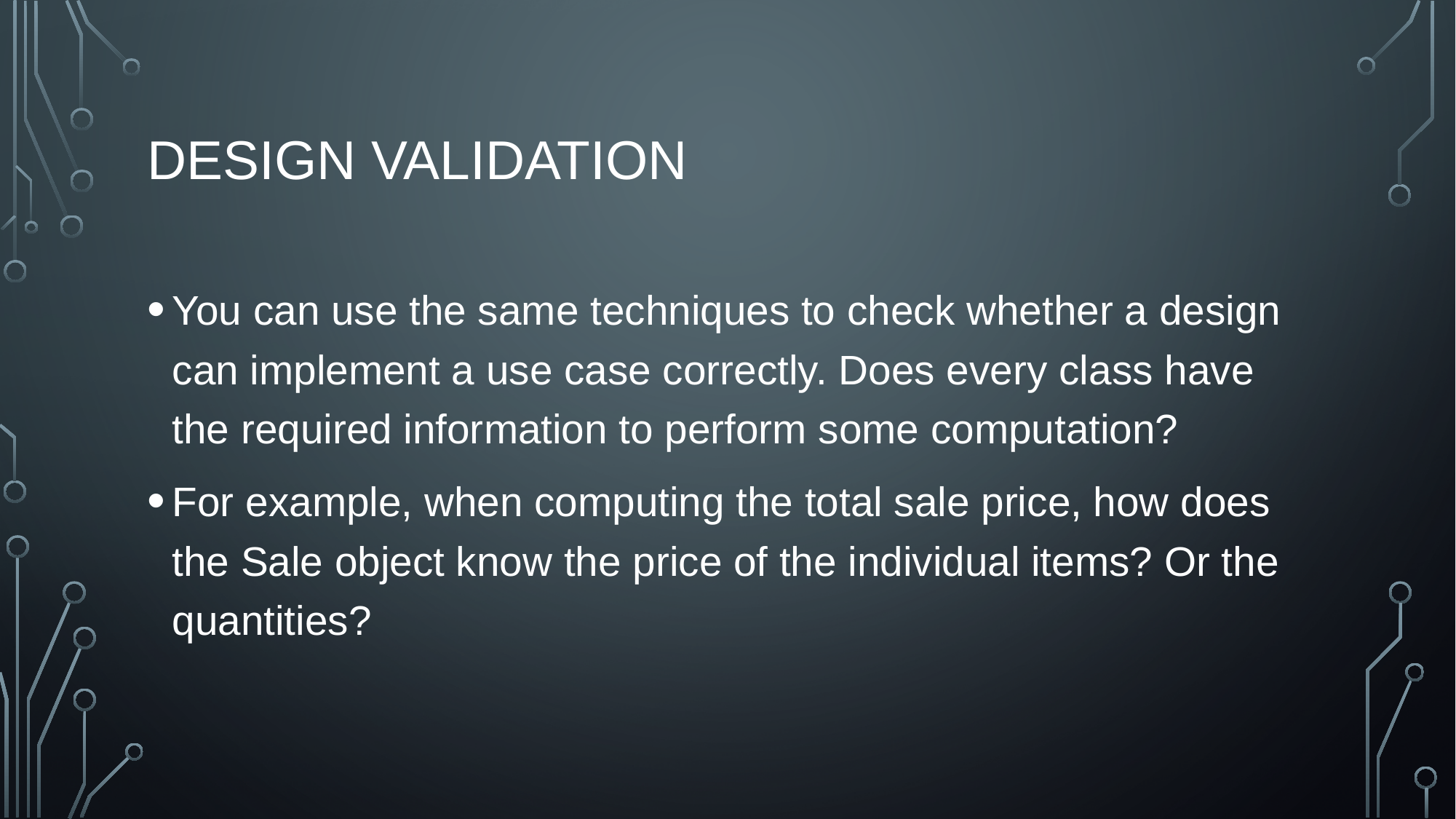

# Design validation
You can use the same techniques to check whether a design can implement a use case correctly. Does every class have the required information to perform some computation?
For example, when computing the total sale price, how does the Sale object know the price of the individual items? Or the quantities?